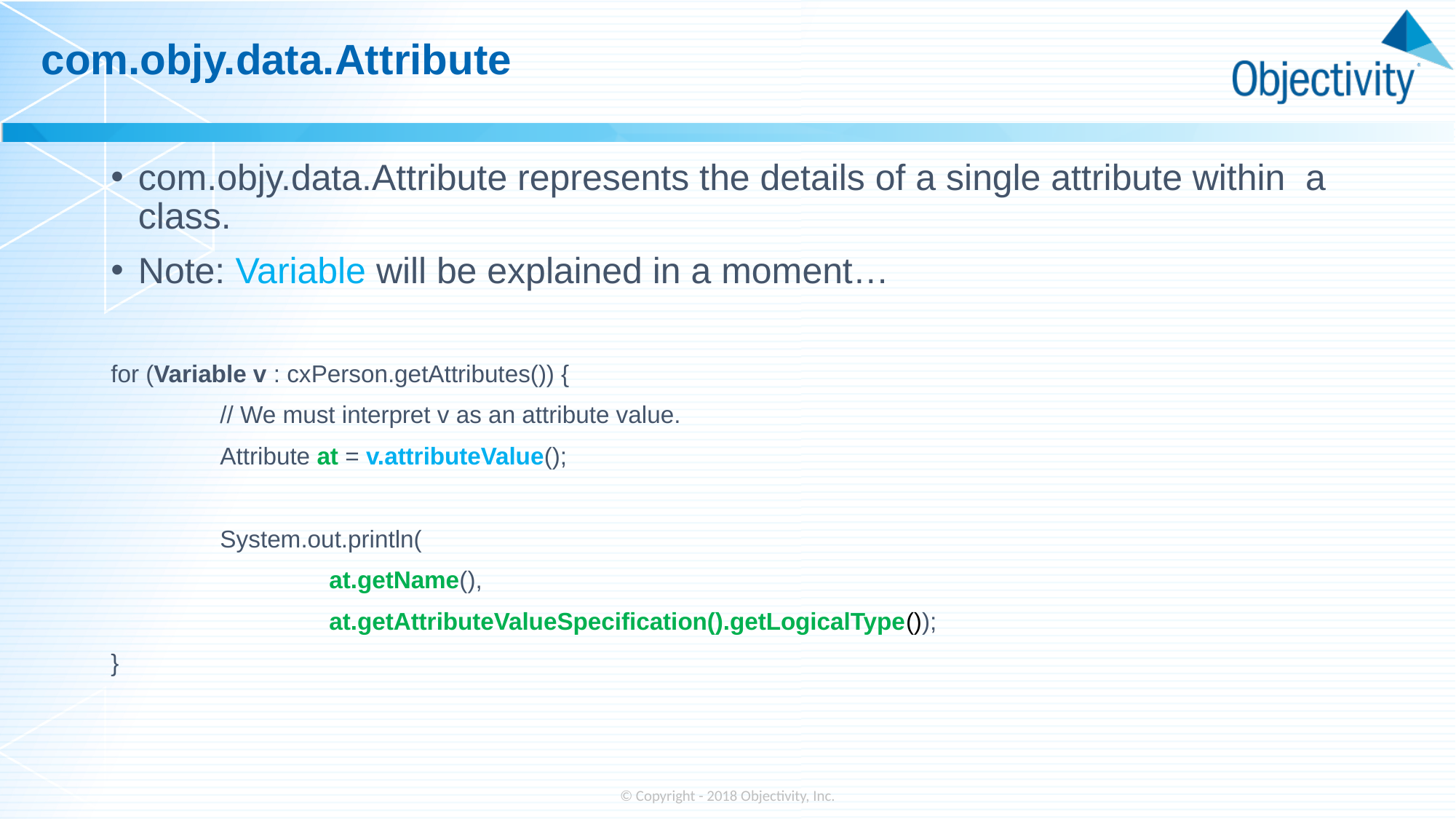

# com.objy.data.Attribute
com.objy.data.Attribute represents the details of a single attribute within  a class.
Note: Variable will be explained in a moment…

for (Variable v : cxPerson.getAttributes()) {
	// We must interpret v as an attribute value.
	Attribute at = v.attributeValue();

	System.out.println(
		at.getName(),
		at.getAttributeValueSpecification().getLogicalType());
}